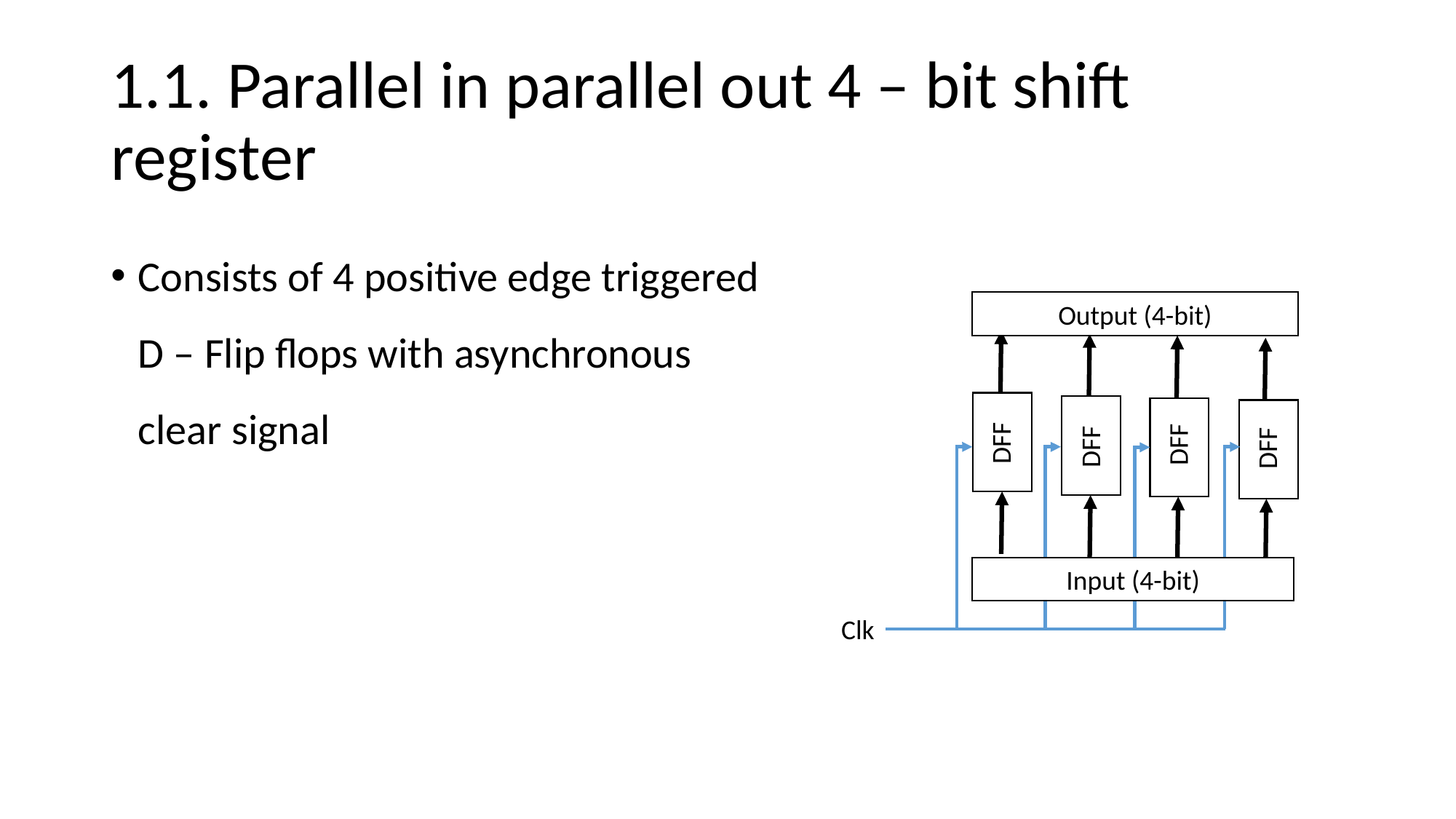

# 1.1. Parallel in parallel out 4 – bit shift register
Consists of 4 positive edge triggered D – Flip flops with asynchronous clear signal
Output (4-bit)

DFF
DFF
DFF
DFF
Input (4-bit)
Clk